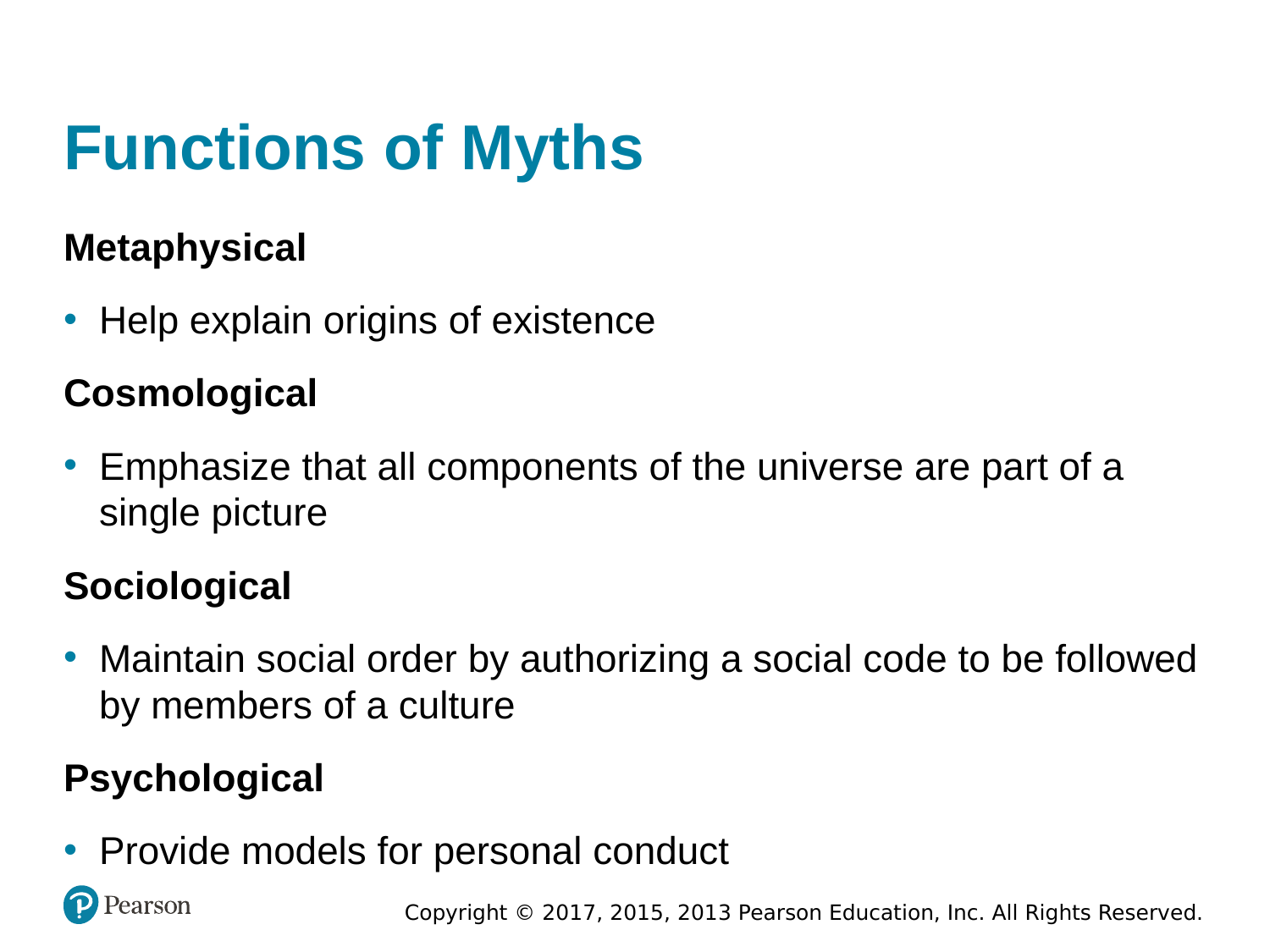

Functions of Myths
Metaphysical
Help explain origins of existence
Cosmological
Emphasize that all components of the universe are part of a single picture
Sociological
Maintain social order by authorizing a social code to be followed by members of a culture
Psychological
Provide models for personal conduct